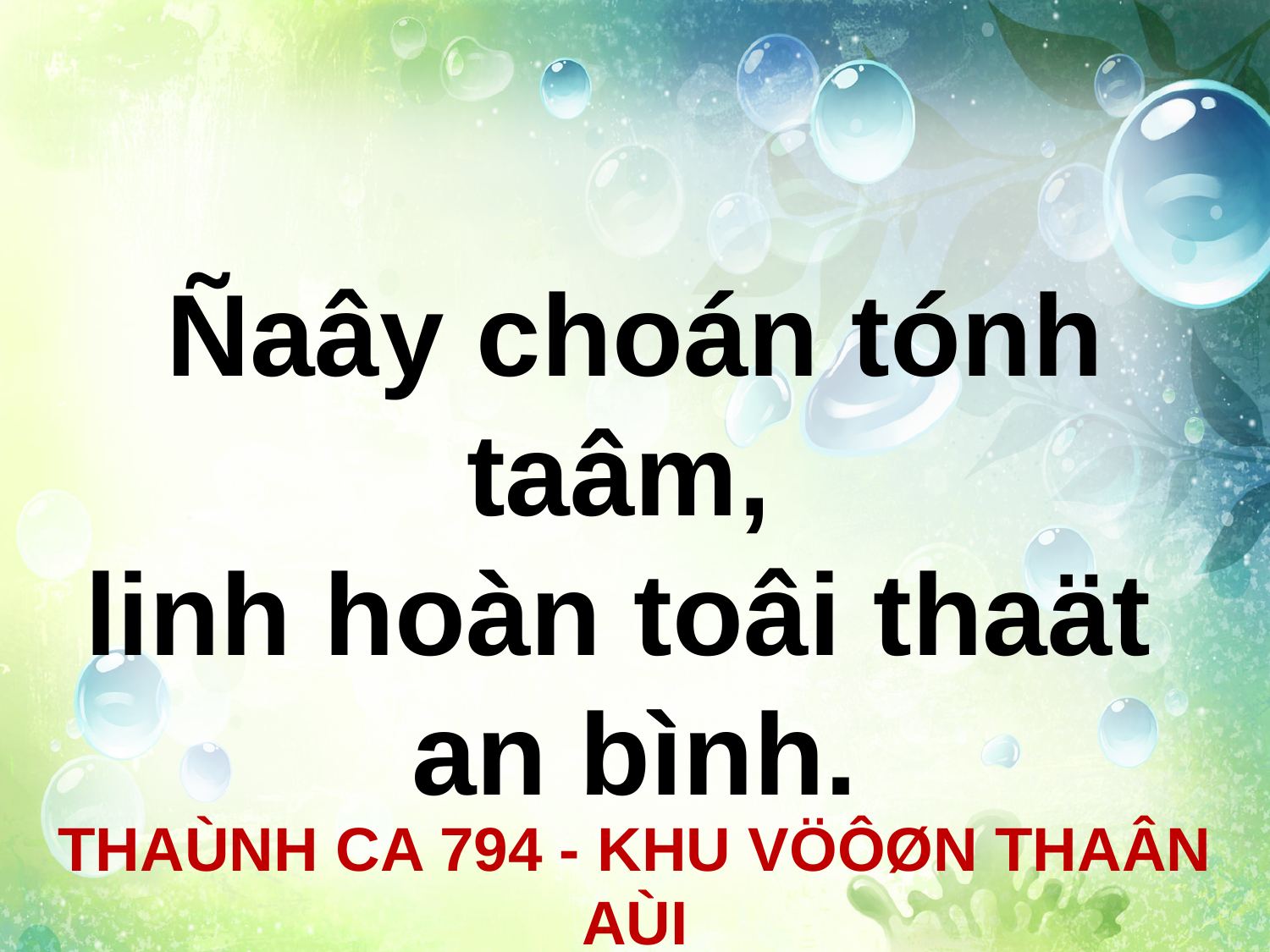

Ñaây choán tónh taâm,
linh hoàn toâi thaät
an bình.
THAÙNH CA 794 - KHU VÖÔØN THAÂN AÙI